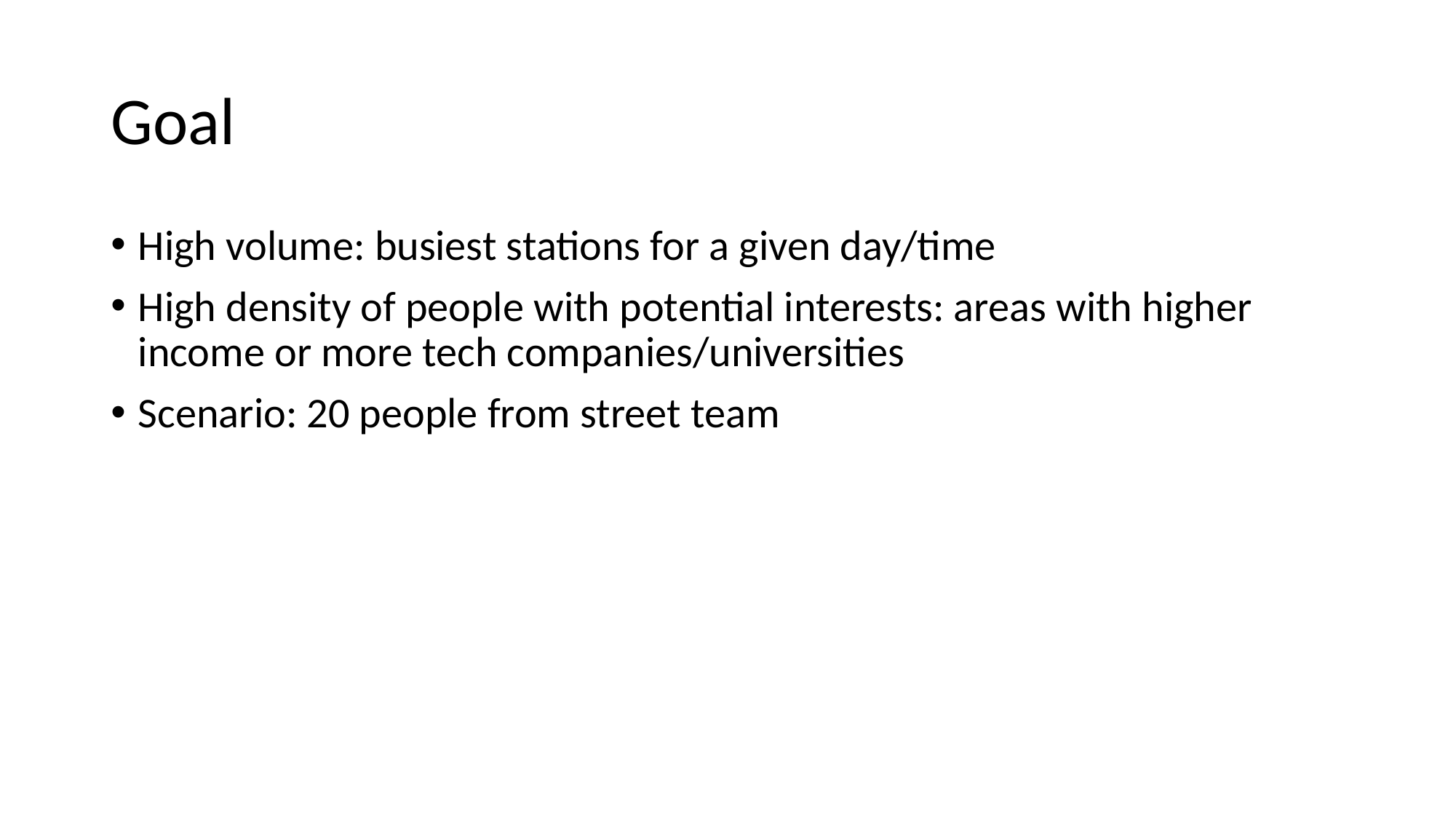

# Goal
High volume: busiest stations for a given day/time
High density of people with potential interests: areas with higher income or more tech companies/universities
Scenario: 20 people from street team